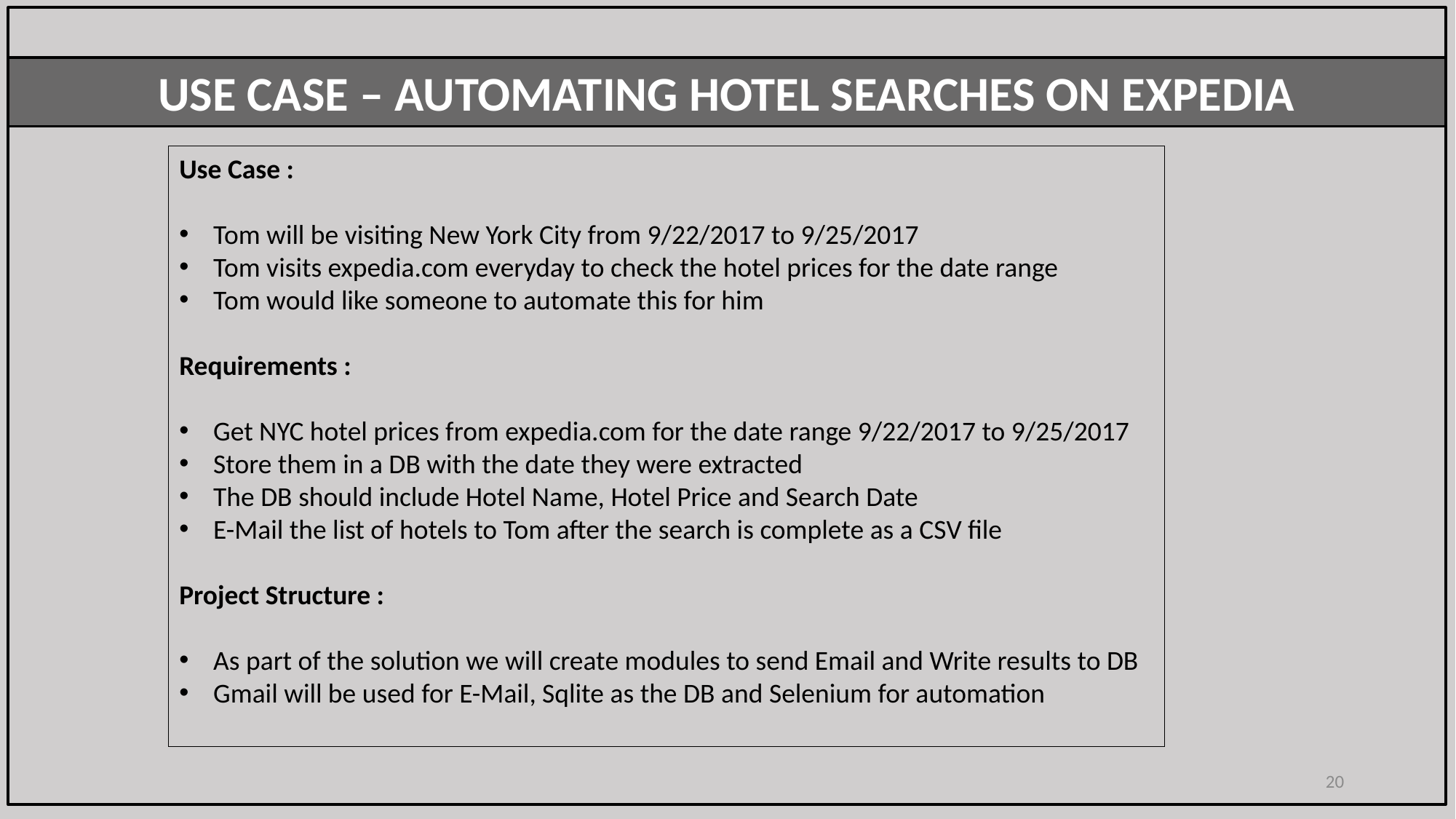

USE CASE – AUTOMATING HOTEL SEARCHES ON EXPEDIA
Use Case :

Tom will be visiting New York City from 9/22/2017 to 9/25/2017
Tom visits expedia.com everyday to check the hotel prices for the date range
Tom would like someone to automate this for him

Requirements :

Get NYC hotel prices from expedia.com for the date range 9/22/2017 to 9/25/2017
Store them in a DB with the date they were extracted
The DB should include Hotel Name, Hotel Price and Search Date
E-Mail the list of hotels to Tom after the search is complete as a CSV file

Project Structure :

As part of the solution we will create modules to send Email and Write results to DB
Gmail will be used for E-Mail, Sqlite as the DB and Selenium for automation

20